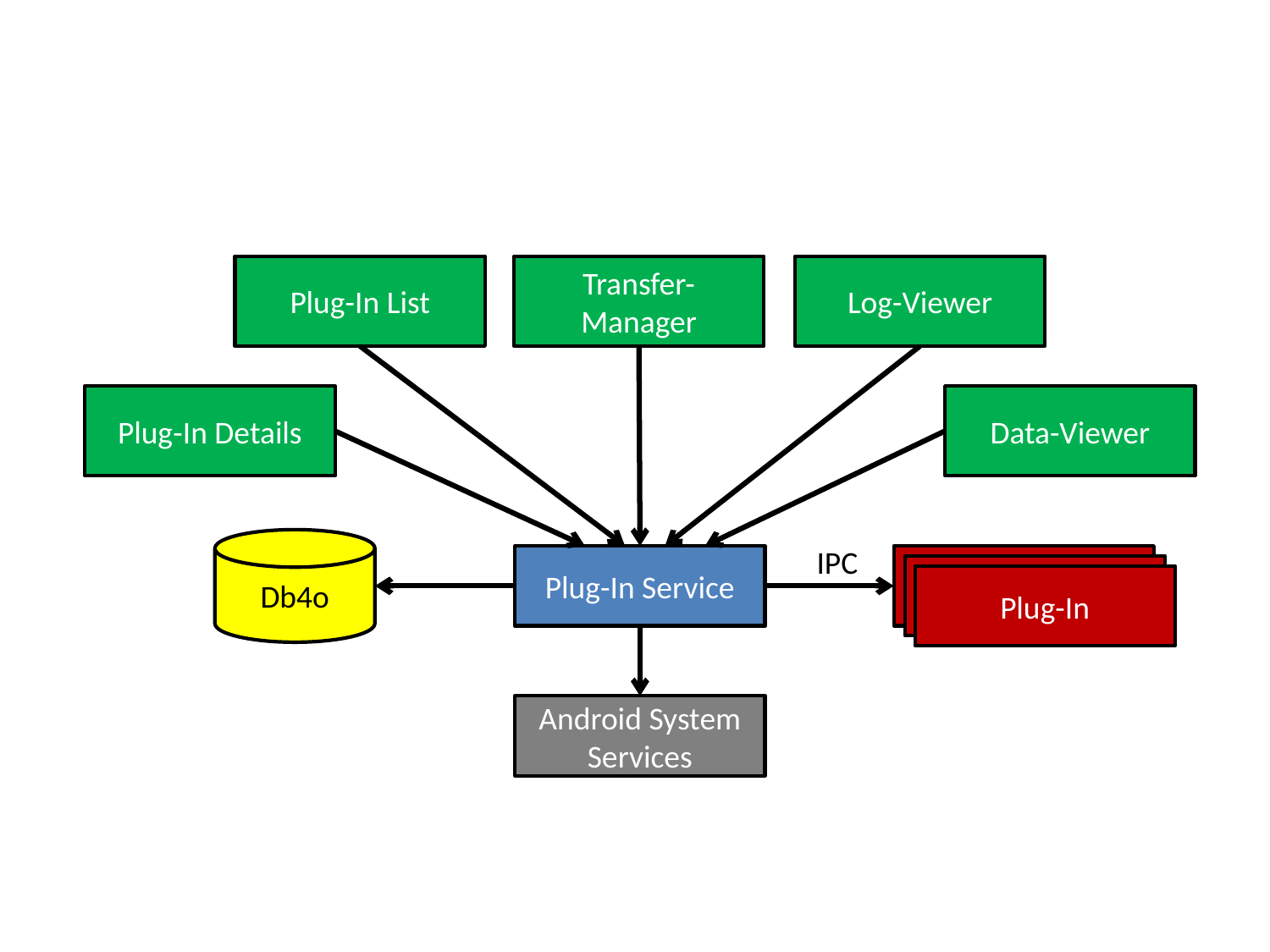

Plug-In List
Transfer-Manager
Log-Viewer
Plug-In Details
Data-Viewer
Db4o
IPC
Plug-In Service
Plug-In
Plug-In
Plug-In
Android System Services